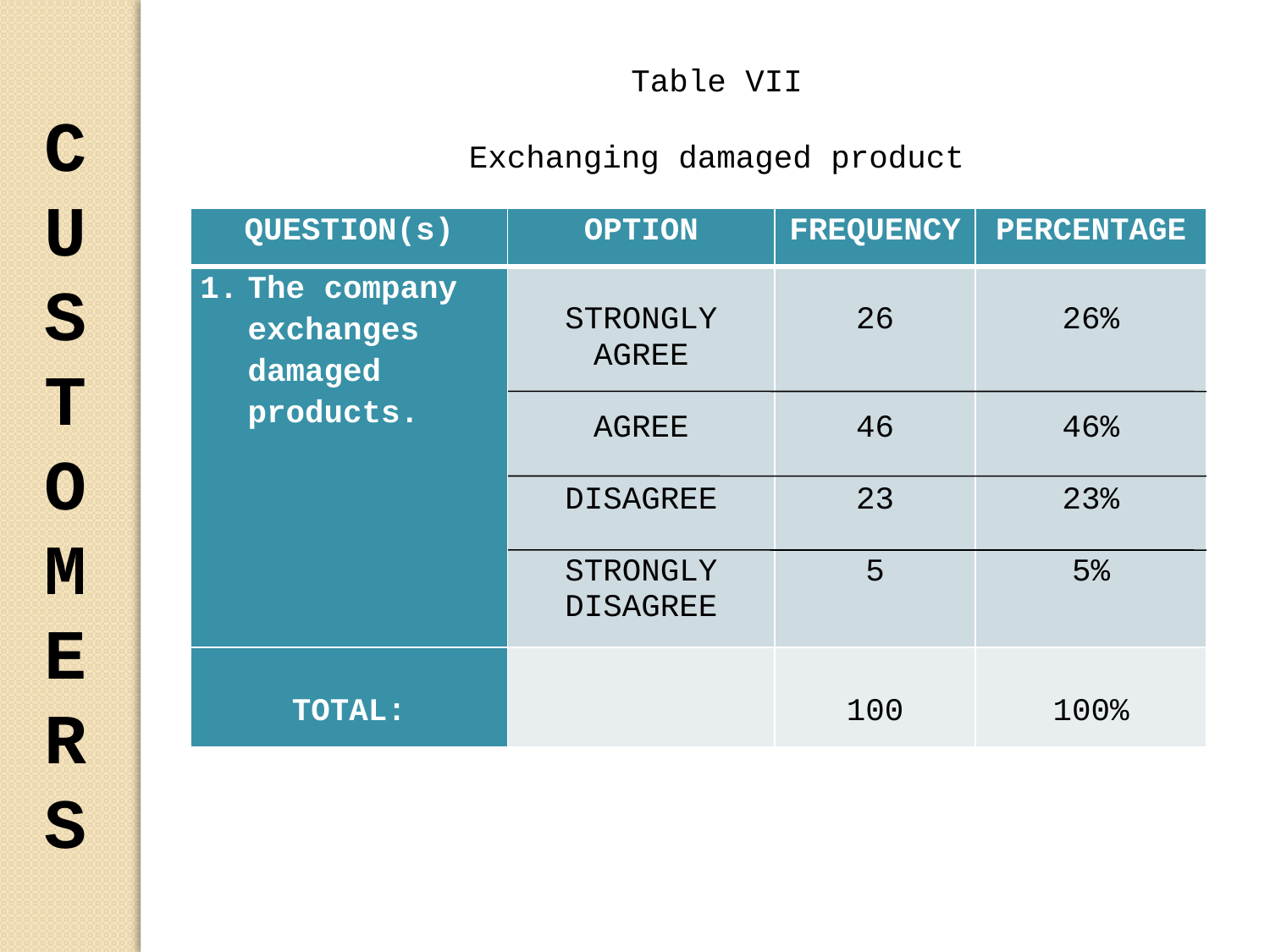

Table VII

Exchanging damaged product
C
U
S
T
O
M
E
R
S
| QUESTION(s) | OPTION | FREQUENCY | PERCENTAGE |
| --- | --- | --- | --- |
| The company exchanges damaged products. | STRONGLY AGREE   AGREE   DISAGREE   STRONGLY DISAGREE | 26   46   23   5 | 26%   46%   23%   5% |
| TOTAL: |  | 100 | 100% |